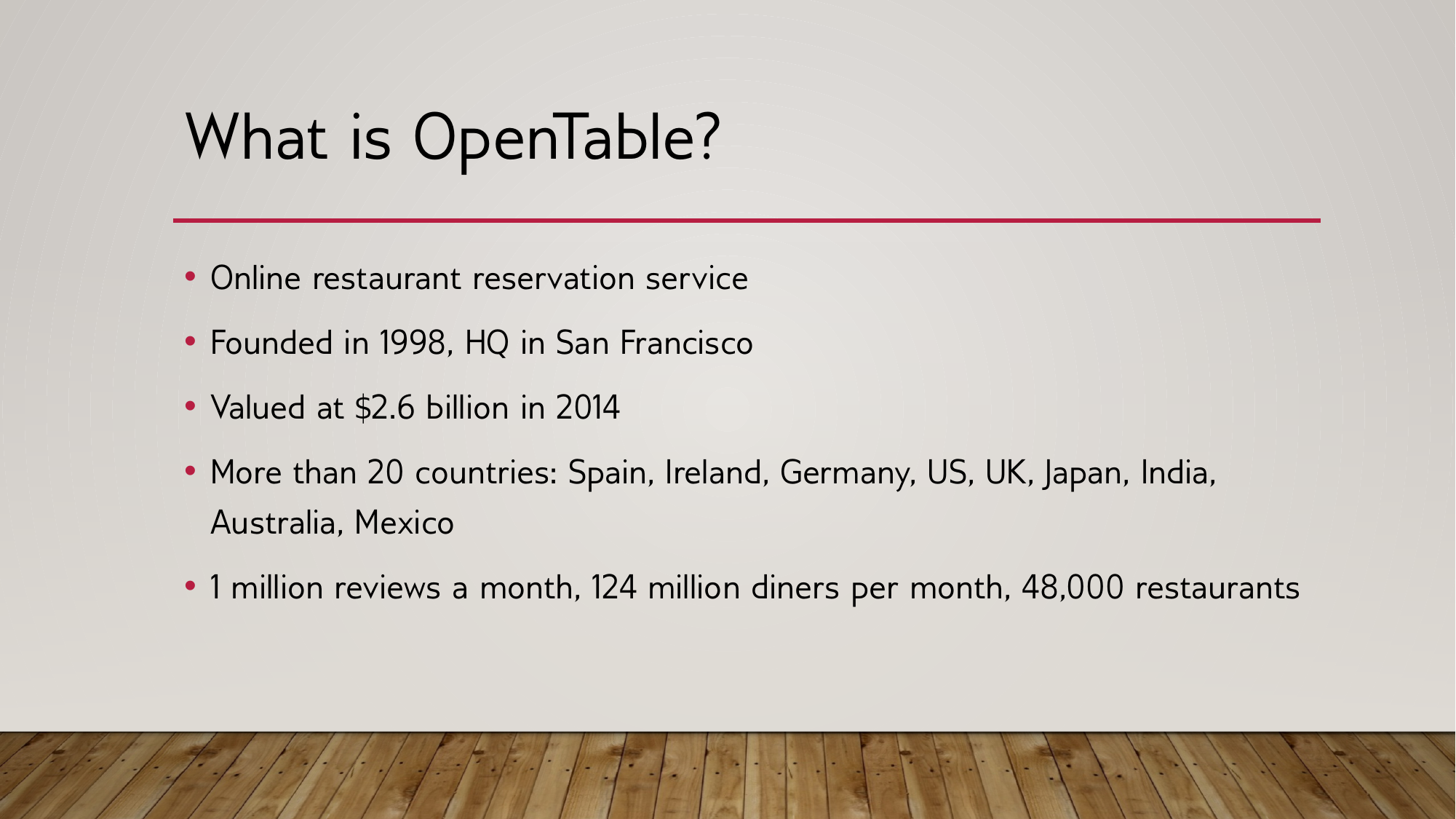

# What is OpenTable?
Online restaurant reservation service
Founded in 1998, HQ in San Francisco
Valued at $2.6 billion in 2014
More than 20 countries: Spain, Ireland, Germany, US, UK, Japan, India, Australia, Mexico
1 million reviews a month, 124 million diners per month, 48,000 restaurants